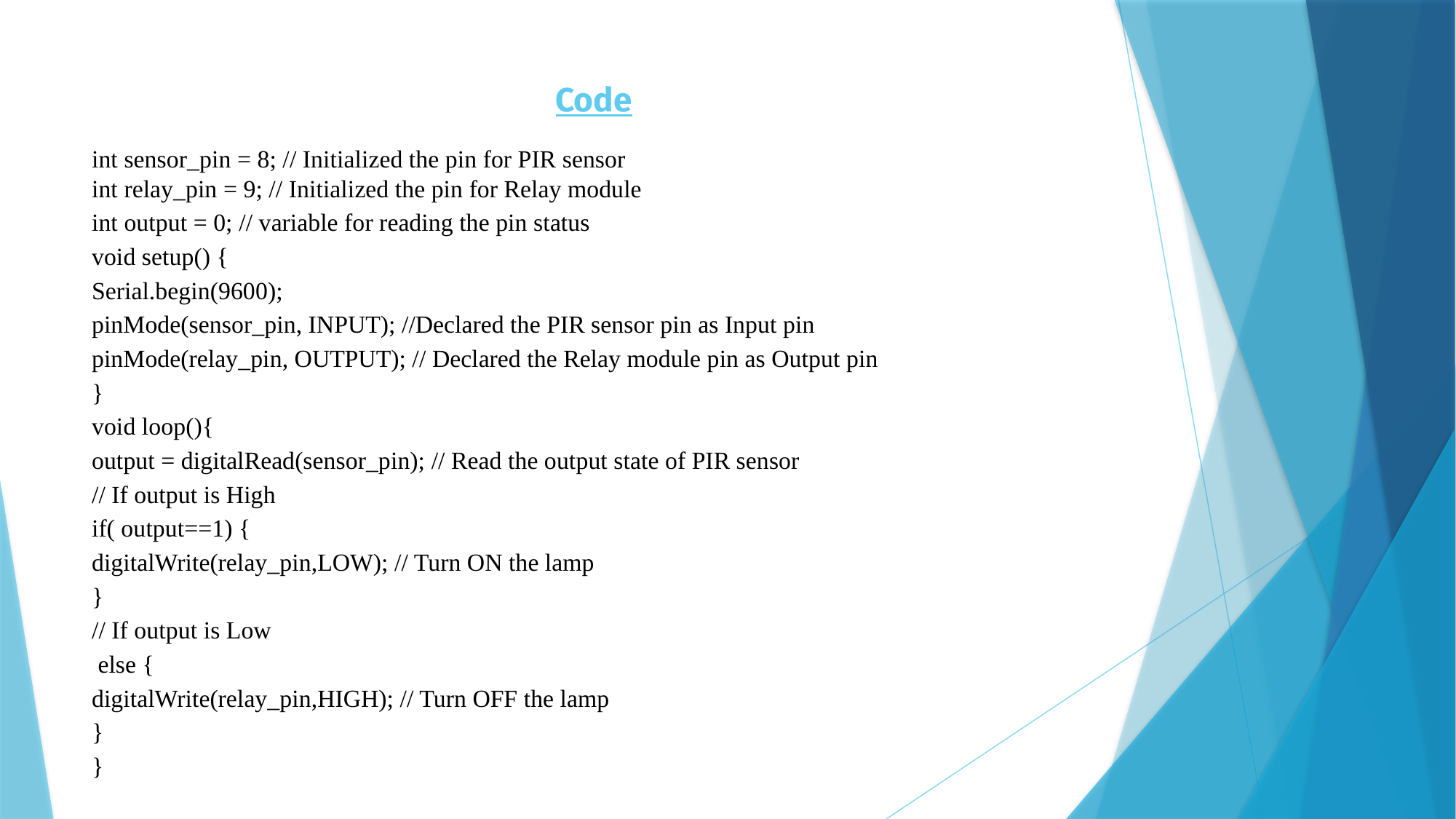

# Code

int sensor_pin = 8; // Initialized the pin for PIR sensor
int relay_pin = 9; // Initialized the pin for Relay module
int output = 0; // variable for reading the pin status
void setup() {
Serial.begin(9600);
pinMode(sensor_pin, INPUT); //Declared the PIR sensor pin as Input pin
pinMode(relay_pin, OUTPUT); // Declared the Relay module pin as Output pin
}
void loop(){
output = digitalRead(sensor_pin); // Read the output state of PIR sensor
// If output is High
if( output==1) {
digitalWrite(relay_pin,LOW); // Turn ON the lamp
}
// If output is Low
 else {
digitalWrite(relay_pin,HIGH); // Turn OFF the lamp
}
}